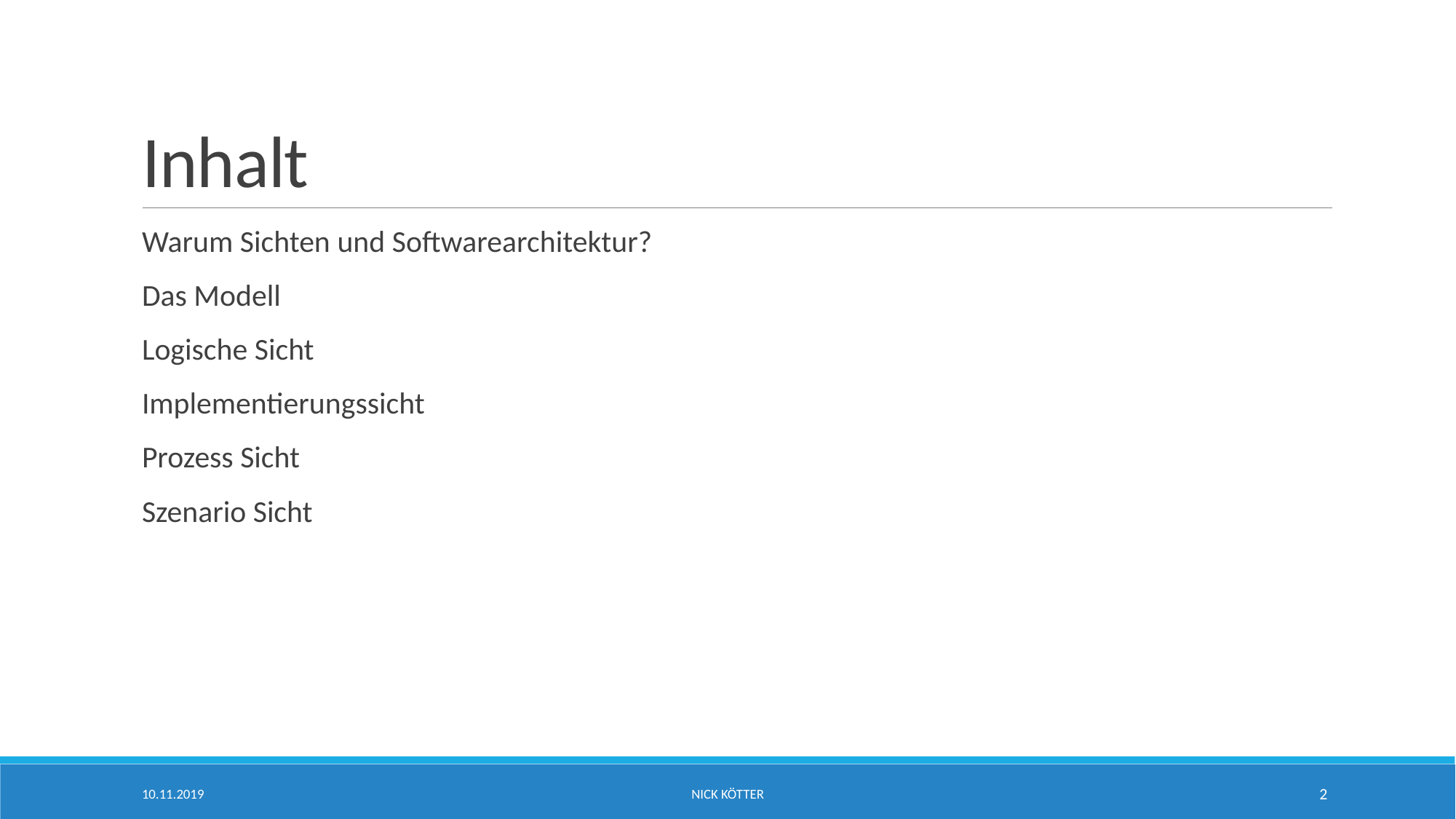

# Inhalt
Warum Sichten und Softwarearchitektur?
Das Modell
Logische Sicht
Implementierungssicht
Prozess Sicht
Szenario Sicht

10.11.2019
Nick Kötter
2